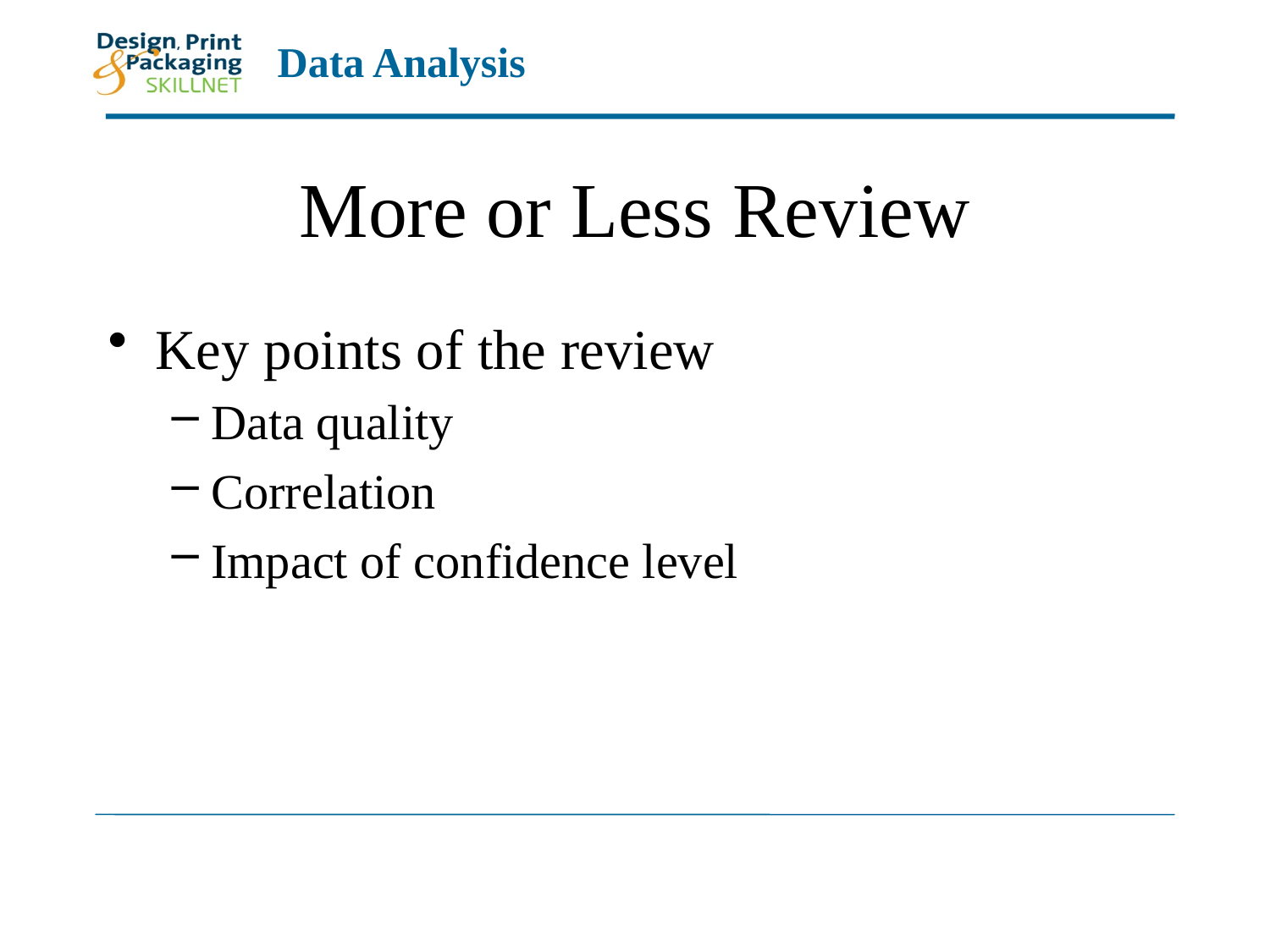

# More or Less Review
Key points of the review
Data quality
Correlation
Impact of confidence level